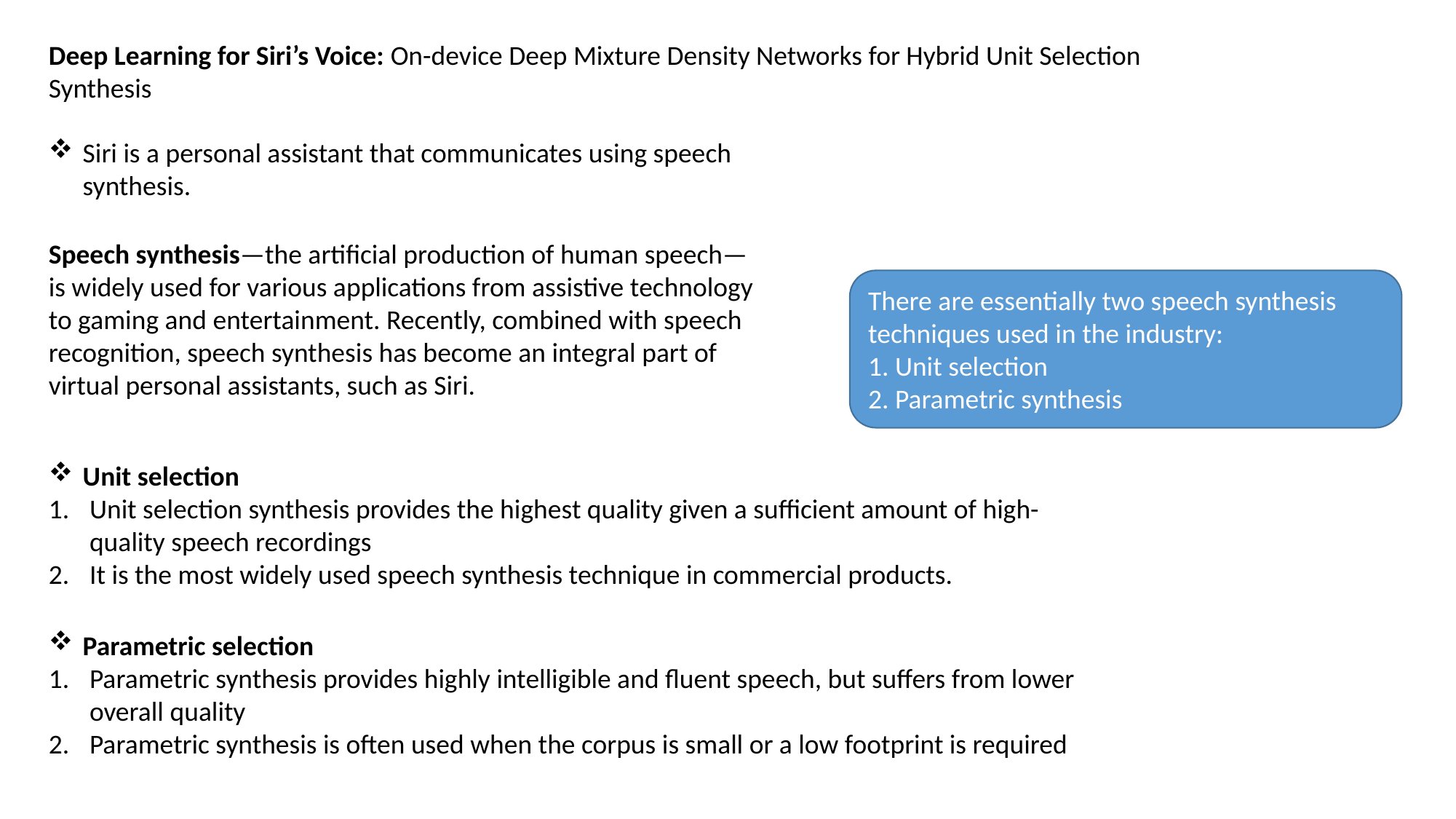

Deep Learning for Siri’s Voice: On-device Deep Mixture Density Networks for Hybrid Unit Selection Synthesis
Siri is a personal assistant that communicates using speech synthesis.
Speech synthesis—the artificial production of human speech—is widely used for various applications from assistive technology to gaming and entertainment. Recently, combined with speech recognition, speech synthesis has become an integral part of virtual personal assistants, such as Siri.
There are essentially two speech synthesis techniques used in the industry:
1. Unit selection
2. Parametric synthesis
Unit selection
Unit selection synthesis provides the highest quality given a sufficient amount of high-quality speech recordings
It is the most widely used speech synthesis technique in commercial products.
Parametric selection
Parametric synthesis provides highly intelligible and fluent speech, but suffers from lower overall quality
Parametric synthesis is often used when the corpus is small or a low footprint is required